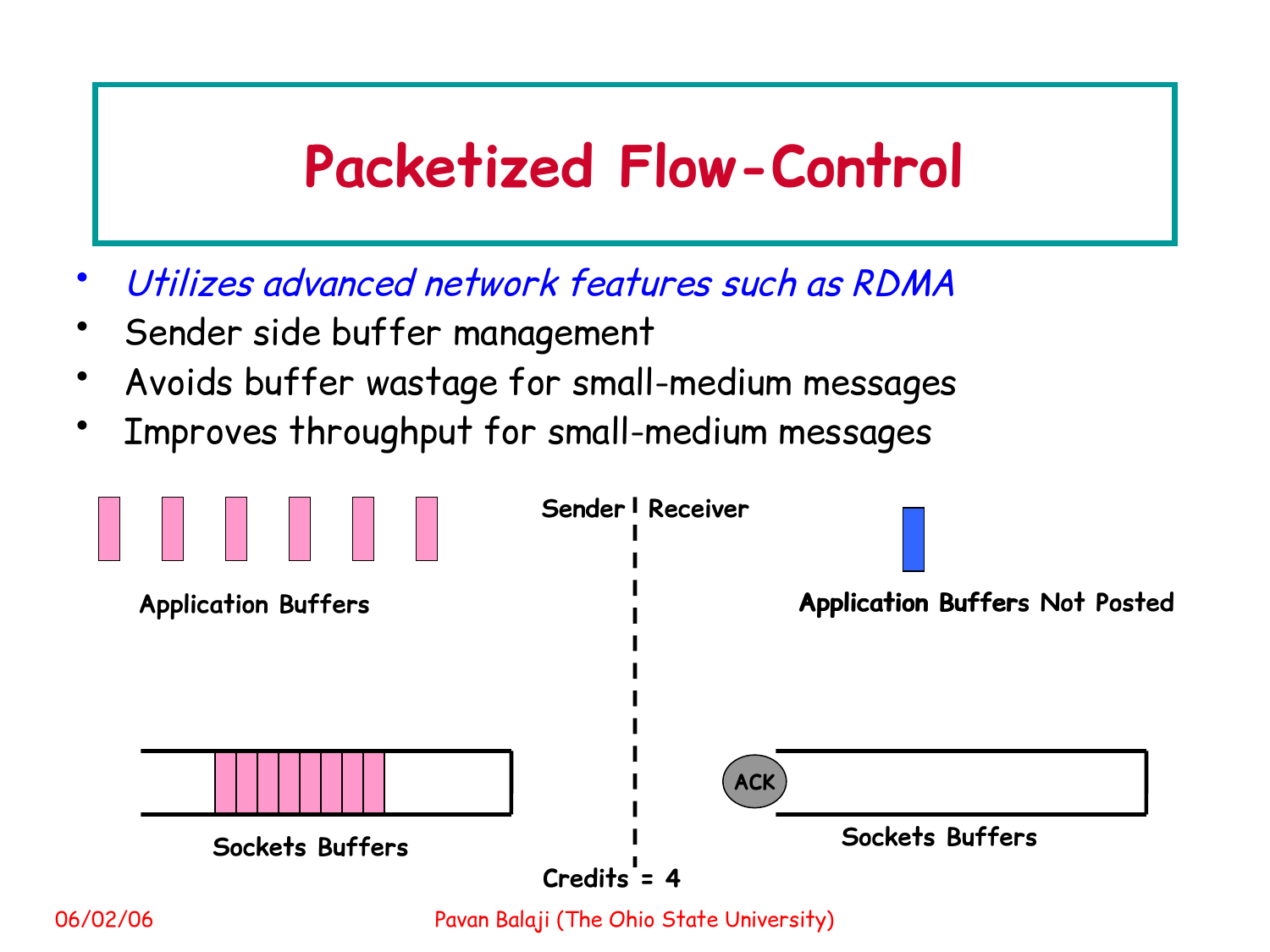

# Packetized Flow-Control
Utilizes advanced network features such as RDMA
Sender side buffer management
Avoids buffer wastage for small-medium messages
Improves throughput for small-medium messages
Sender
Receiver

Application Buffers Not Posted
Application Buffer
Application Buffers

ACK

Sockets Buffers
Sockets Buffers
Credits = 4
06/02/06
Pavan Balaji (The Ohio State University)